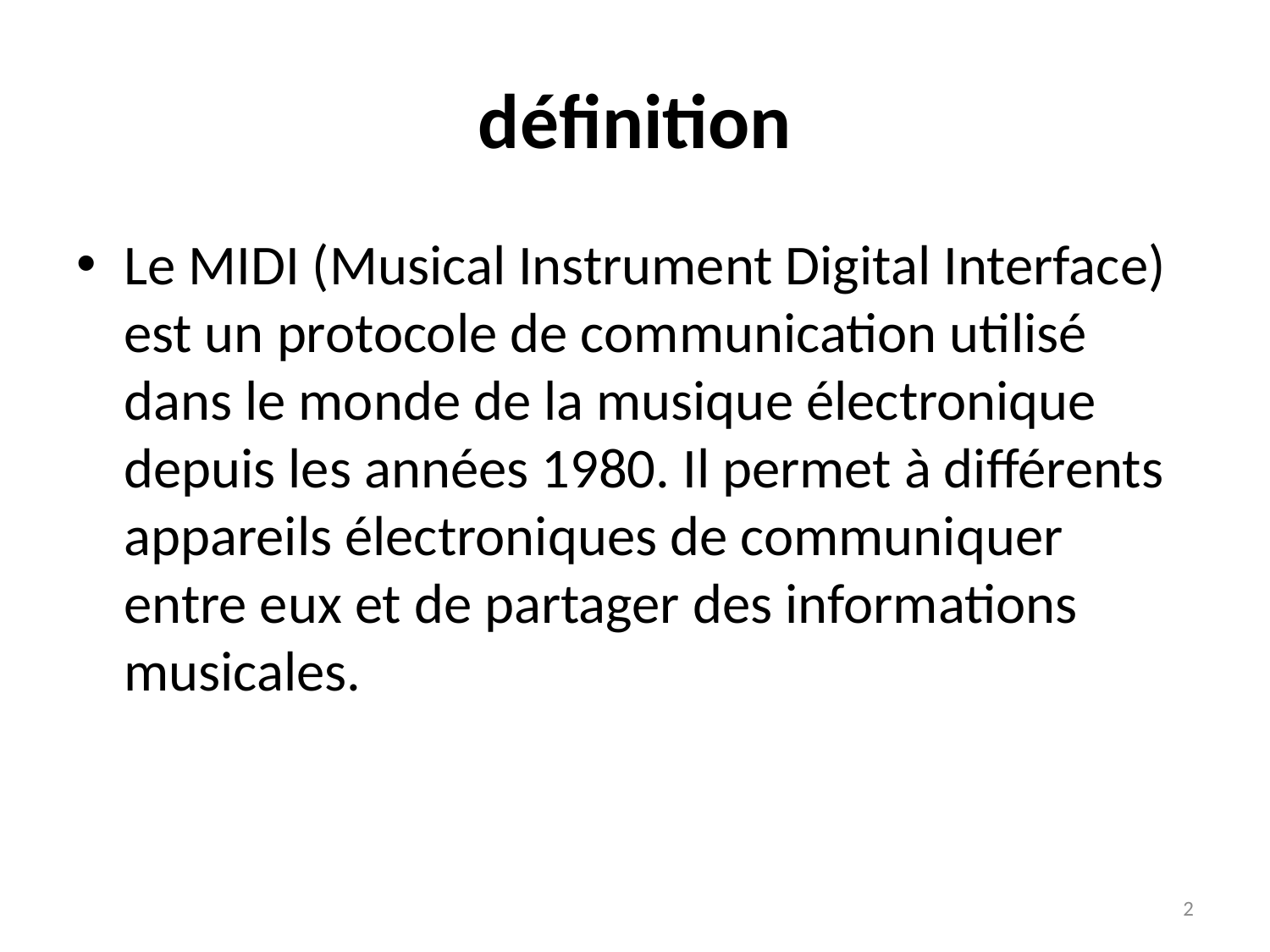

# définition
Le MIDI (Musical Instrument Digital Interface) est un protocole de communication utilisé dans le monde de la musique électronique depuis les années 1980. Il permet à différents appareils électroniques de communiquer entre eux et de partager des informations musicales.

2